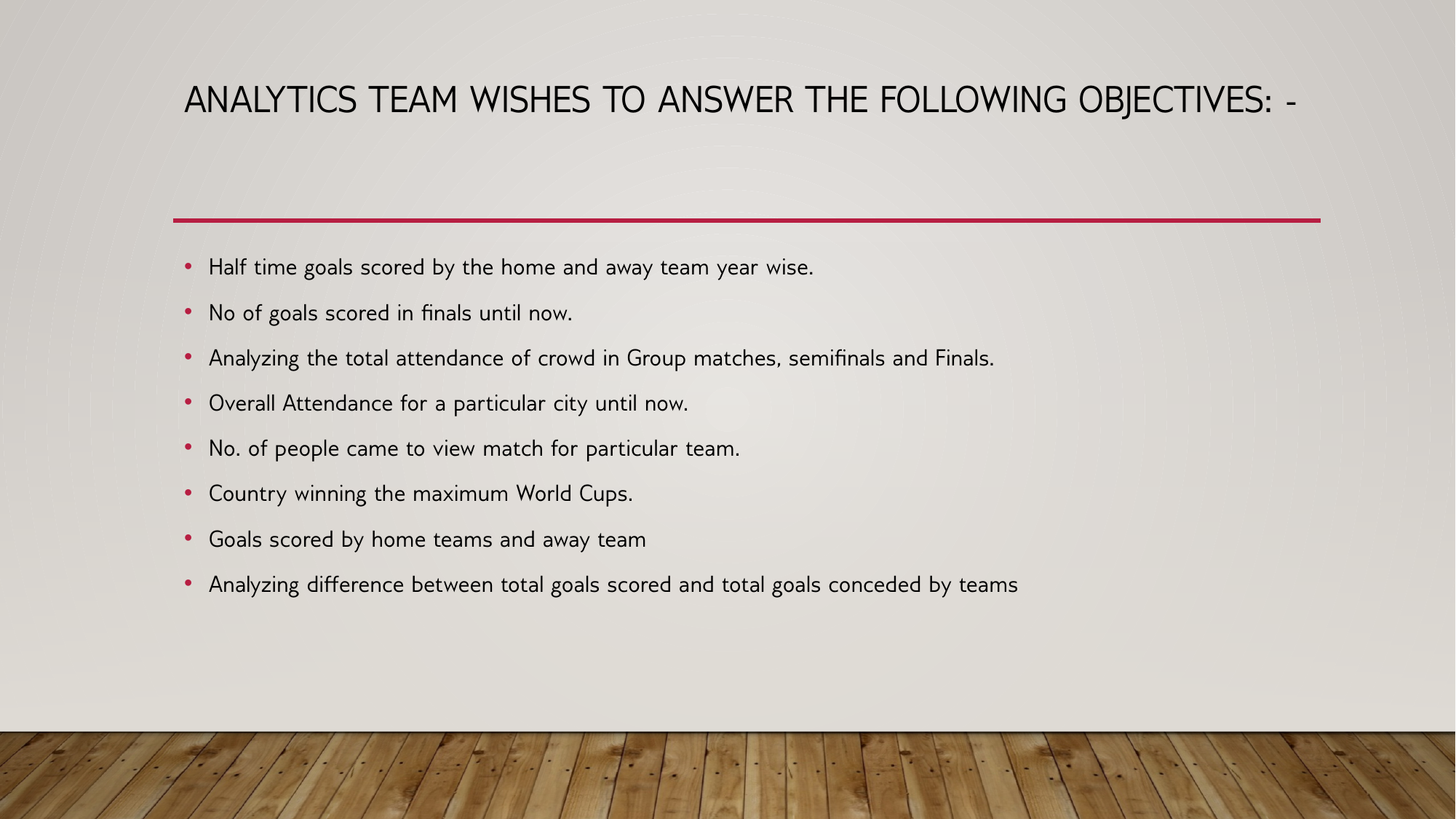

# Analytics team wishes to answer the following objectives: -
Half time goals scored by the home and away team year wise.
No of goals scored in finals until now.
Analyzing the total attendance of crowd in Group matches, semifinals and Finals.
Overall Attendance for a particular city until now.
No. of people came to view match for particular team.
Country winning the maximum World Cups.
Goals scored by home teams and away team
Analyzing difference between total goals scored and total goals conceded by teams